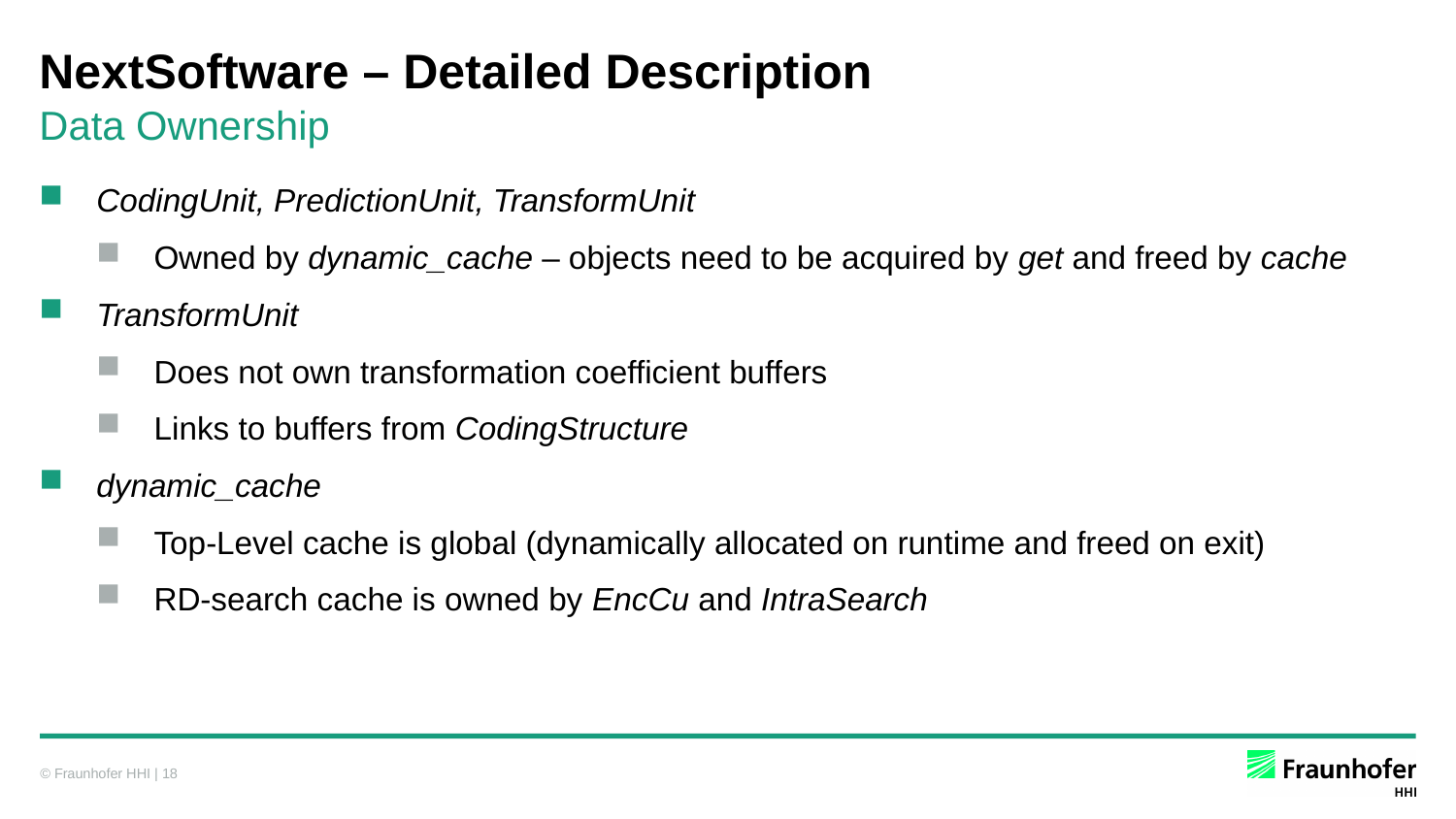

# NextSoftware – Detailed Description
Data Ownership
CodingUnit, PredictionUnit, TransformUnit
Owned by dynamic_cache – objects need to be acquired by get and freed by cache
TransformUnit
Does not own transformation coefficient buffers
Links to buffers from CodingStructure
dynamic_cache
Top-Level cache is global (dynamically allocated on runtime and freed on exit)
RD-search cache is owned by EncCu and IntraSearch